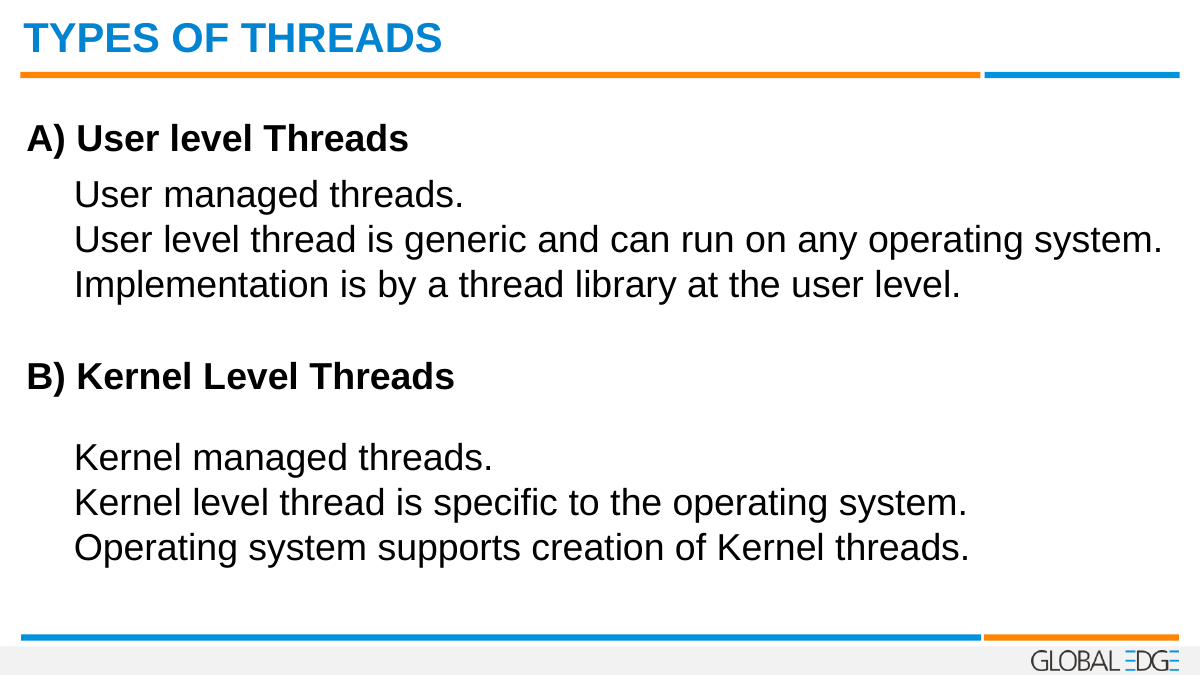

TYPES OF THREADS

A) User level Threads
User managed threads.
User level thread is generic and can run on any operating system.
Implementation is by a thread library at the user level.
B) Kernel Level Threads
Kernel managed threads.
Kernel level thread is specific to the operating system.
Operating system supports creation of Kernel threads.